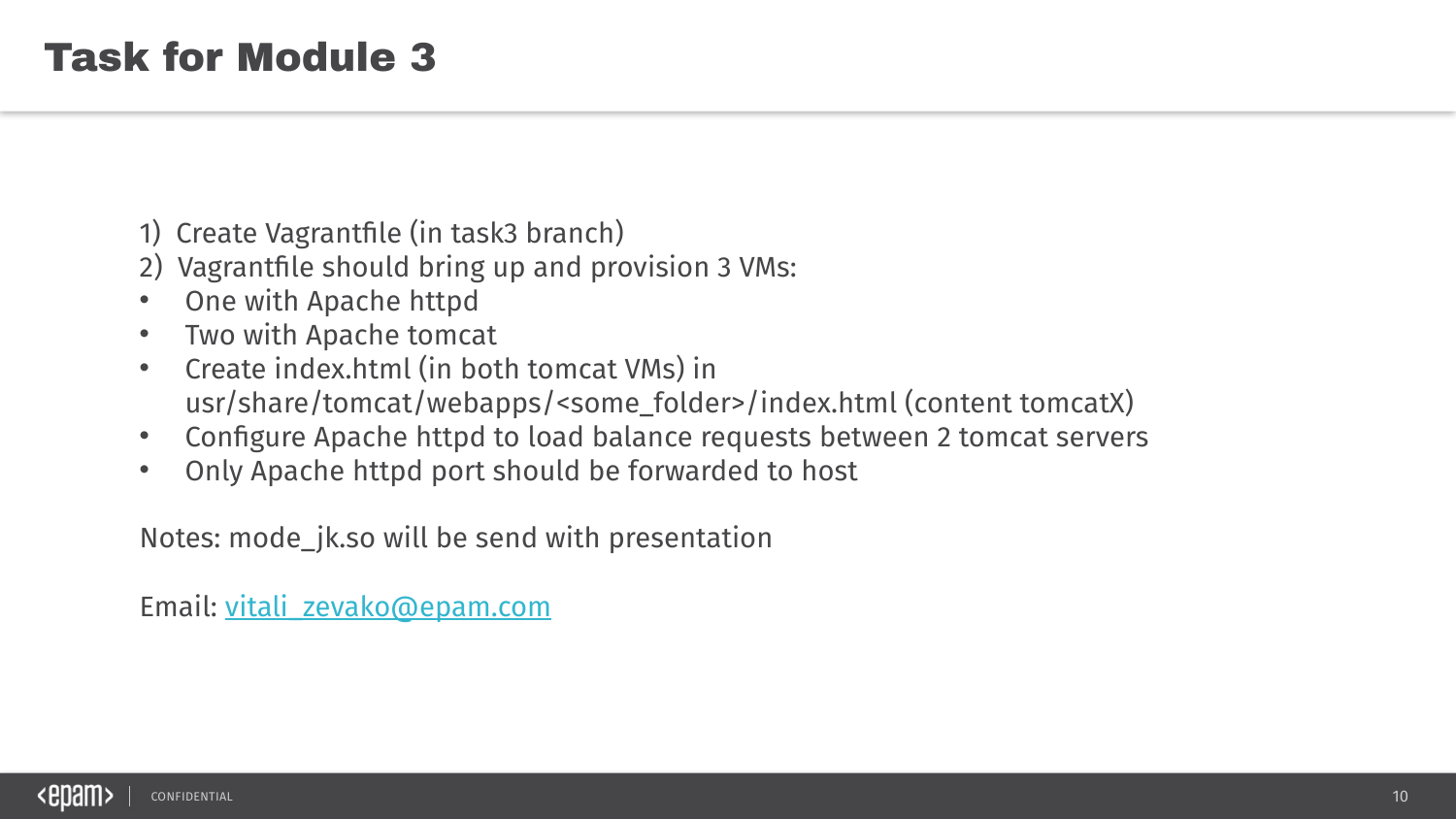

Task for Module 3
1)  Create Vagrantfile (in task3 branch)
2)  Vagrantfile should bring up and provision 3 VMs:
One with Apache httpd
Two with Apache tomcat
Create index.html (in both tomcat VMs) in usr/share/tomcat/webapps/<some_folder>/index.html (content tomcatX)
Configure Apache httpd to load balance requests between 2 tomcat servers
Only Apache httpd port should be forwarded to host

Notes: mode_jk.so will be send with presentation

Email: vitali_zevako@epam.com